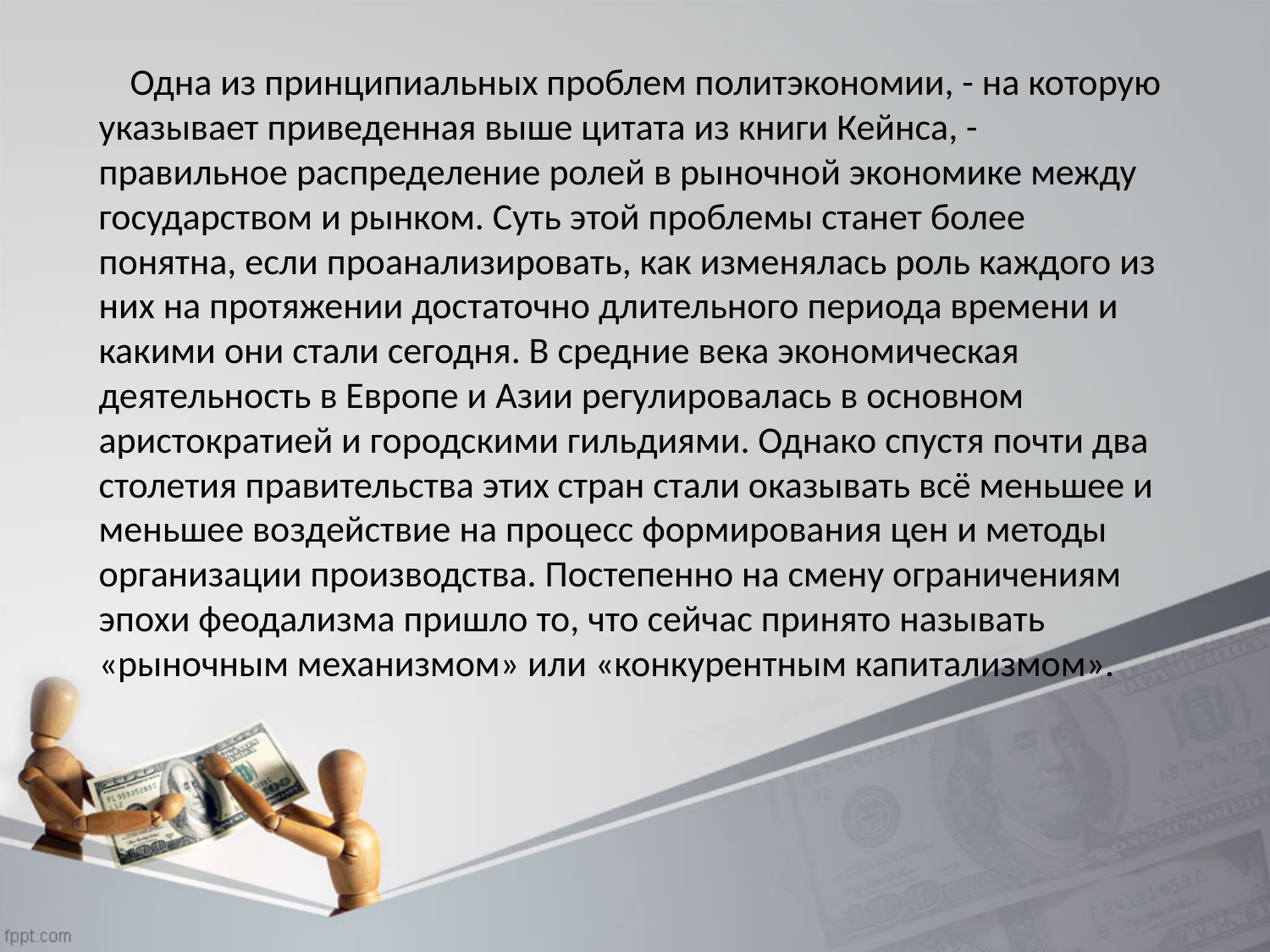

Одна из принципиальных проблем политэкономии, - на которую указывает приведенная выше цитата из книги Кейнса, - правильное распределение ролей в рыночной экономике между государством и рынком. Суть этой проблемы станет более понятна, если проанализировать, как изменялась роль каждого из них на протяжении достаточно длительного периода времени и какими они стали сегодня. В средние века экономическая деятельность в Европе и Азии регулировалась в основном аристократией и городскими гильдиями. Однако спустя почти два столетия правительства этих стран стали оказывать всё меньшее и меньшее воздействие на процесс формирования цен и методы организации производства. Постепенно на смену ограничениям эпохи феодализма пришло то, что сейчас принято называть «рыночным механизмом» или «конкурентным капитализмом».